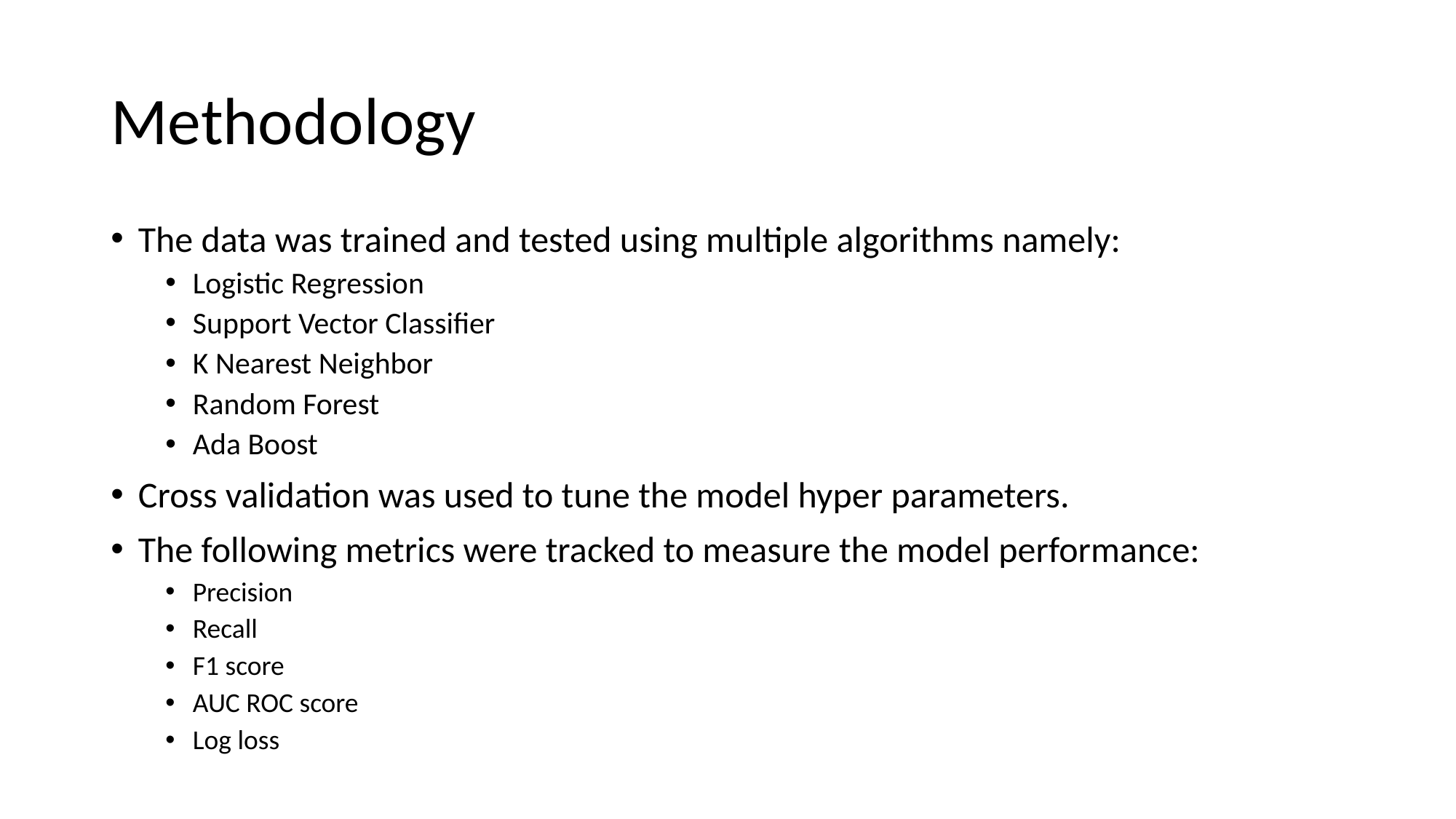

# Methodology
The data was trained and tested using multiple algorithms namely:
Logistic Regression
Support Vector Classifier
K Nearest Neighbor
Random Forest
Ada Boost
Cross validation was used to tune the model hyper parameters.
The following metrics were tracked to measure the model performance:
Precision
Recall
F1 score
AUC ROC score
Log loss